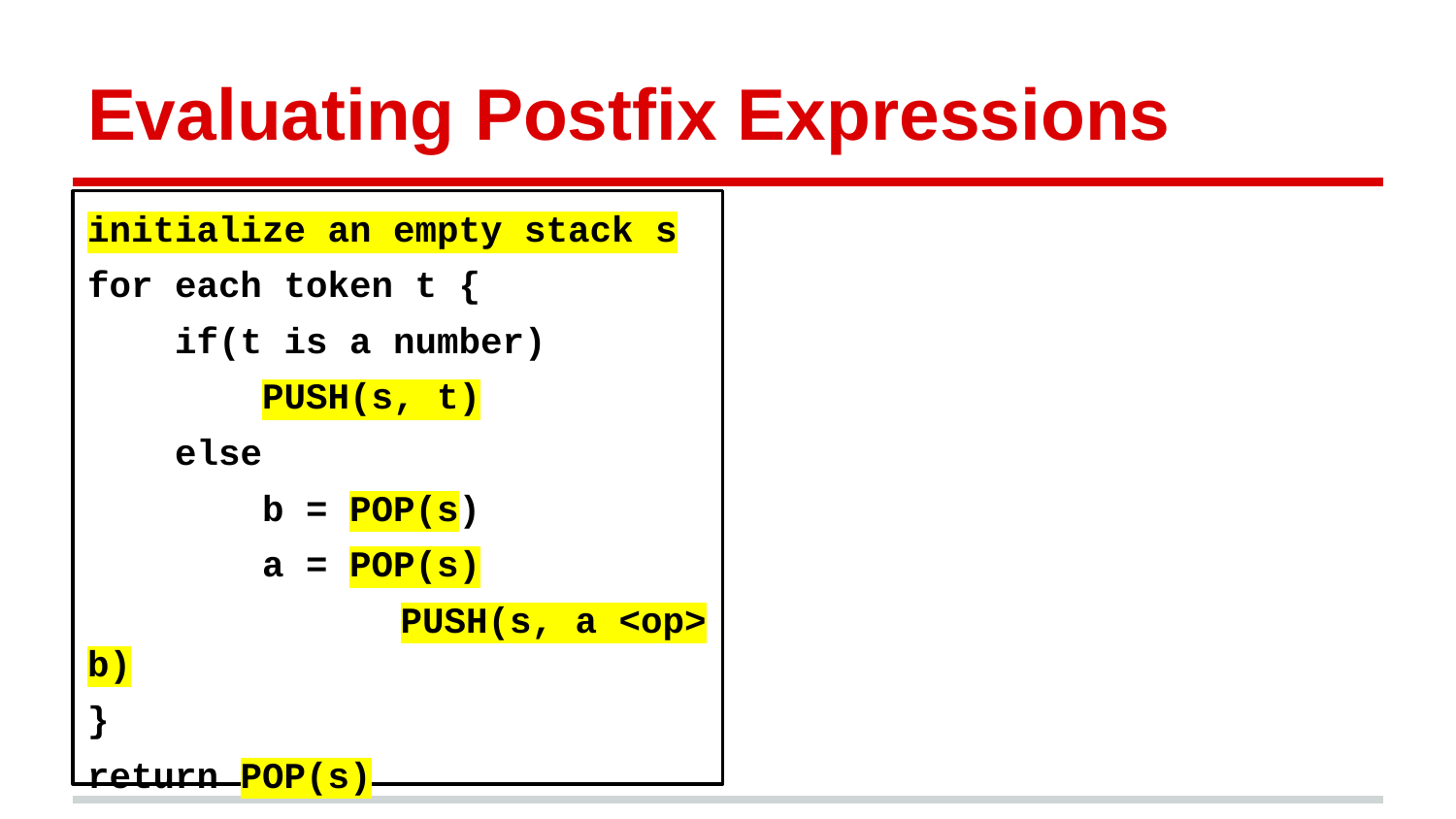

# Evaluating Postfix Expressions
initialize an empty stack s
for each token t {
    if(t is a number)
        PUSH(s, t)
    else
        b = POP(s)
        a = POP(s)
 		 PUSH(s, a <op> b)
}
return POP(s)